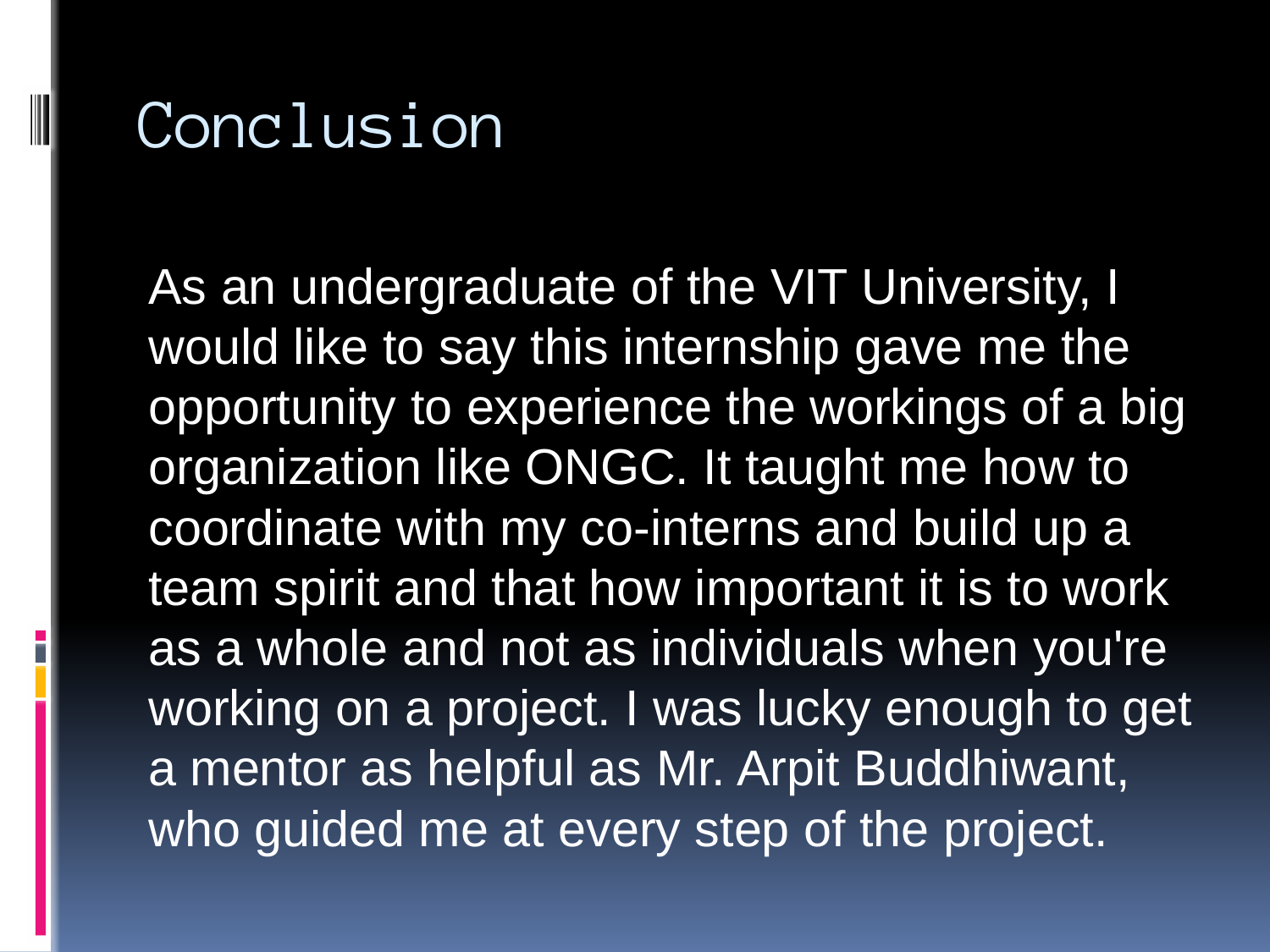

# Conclusion
As an undergraduate of the VIT University, I would like to say this internship gave me the opportunity to experience the workings of a big organization like ONGC. It taught me how to coordinate with my co-interns and build up a team spirit and that how important it is to work as a whole and not as individuals when you're working on a project. I was lucky enough to get a mentor as helpful as Mr. Arpit Buddhiwant, who guided me at every step of the project.